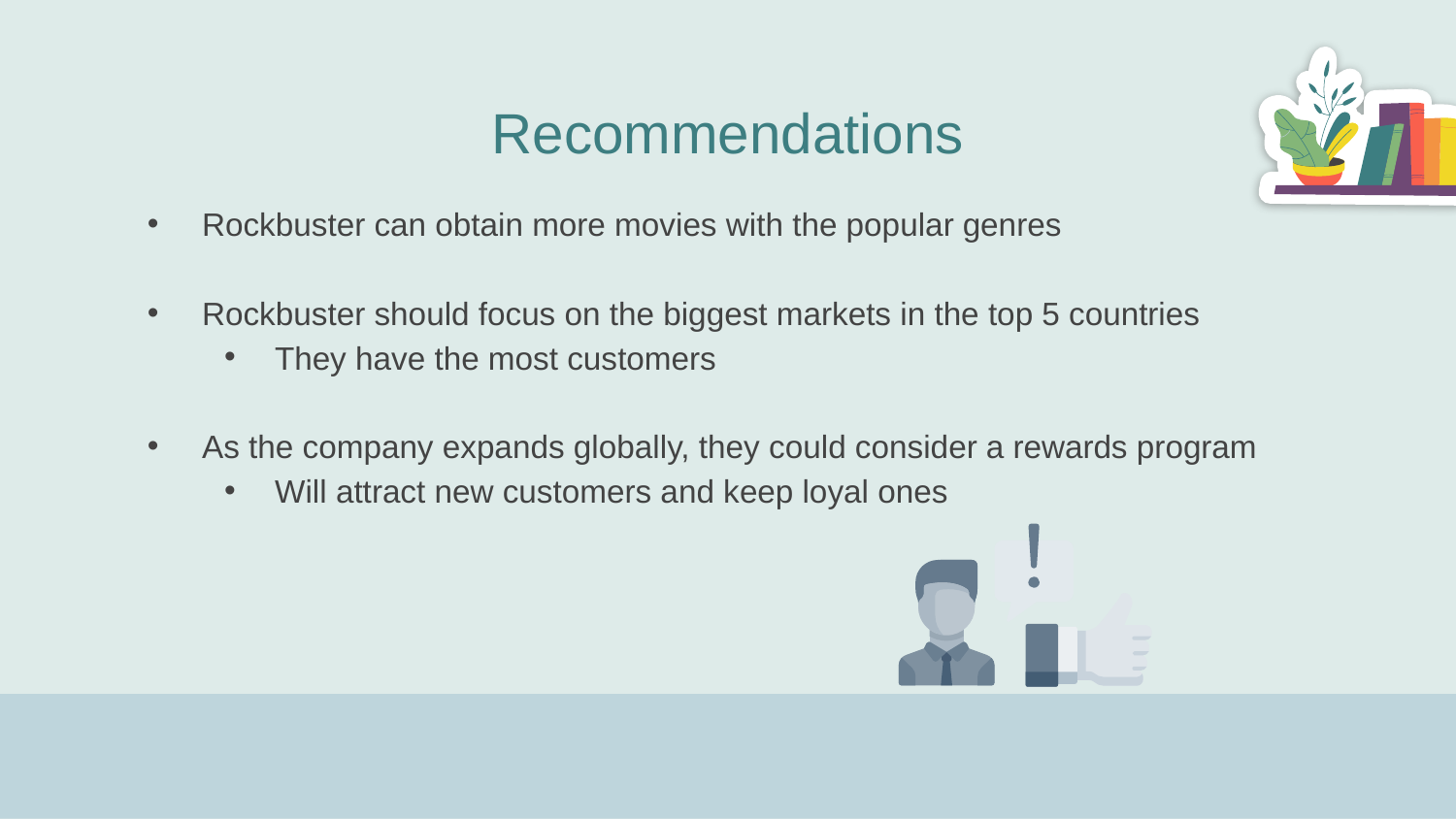

# Recommendations
Rockbuster can obtain more movies with the popular genres

Rockbuster should focus on the biggest markets in the top 5 countries
They have the most customers

As the company expands globally, they could consider a rewards program
Will attract new customers and keep loyal ones